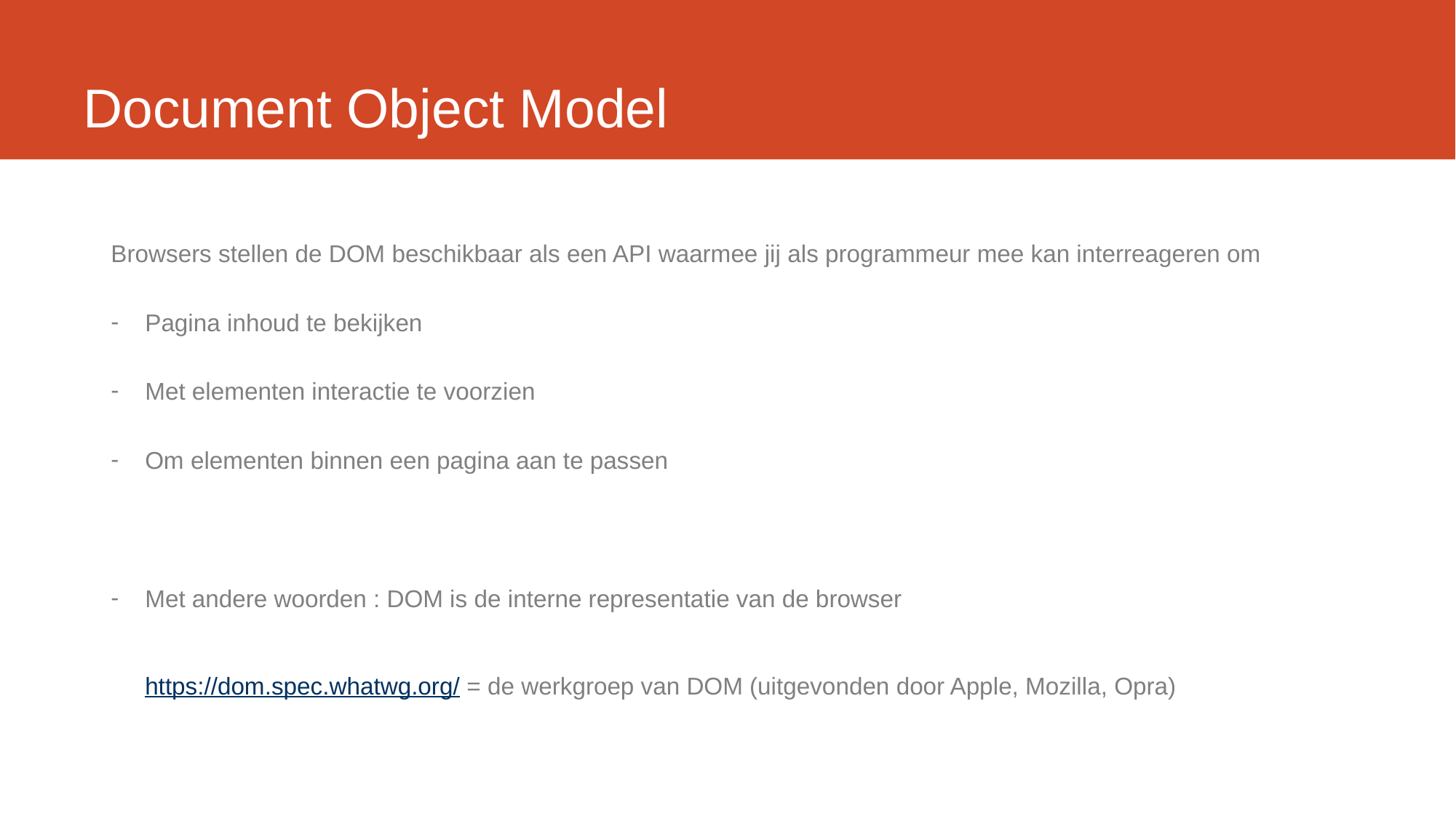

# Document Object Model
Browsers stellen de DOM beschikbaar als een API waarmee jij als programmeur mee kan interreageren om
Pagina inhoud te bekijken
Met elementen interactie te voorzien
Om elementen binnen een pagina aan te passen

Met andere woorden : DOM is de interne representatie van de browser
https://dom.spec.whatwg.org/ = de werkgroep van DOM (uitgevonden door Apple, Mozilla, Opra)